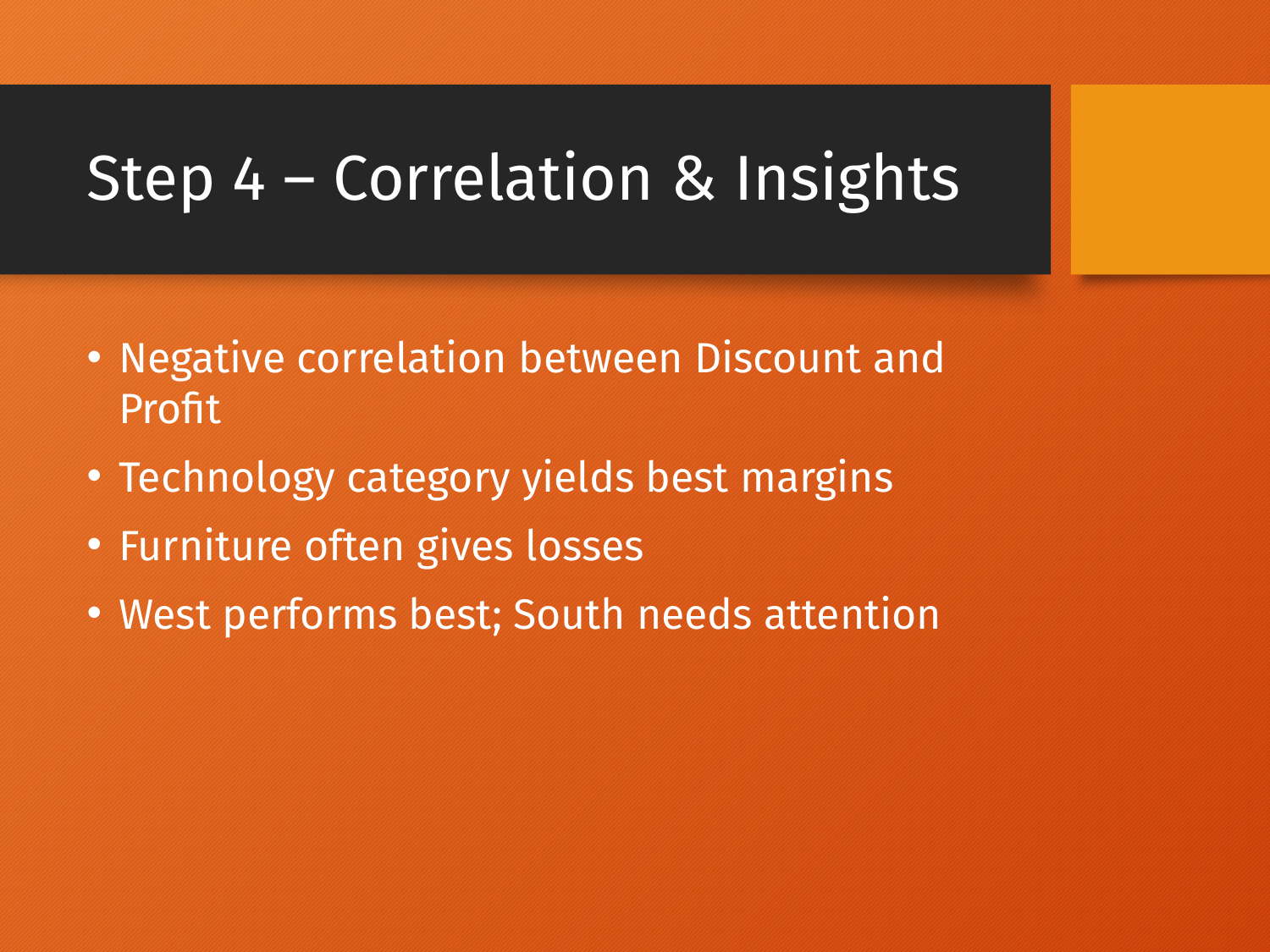

# Step 4 – Correlation & Insights
Negative correlation between Discount and Profit
Technology category yields best margins
Furniture often gives losses
West performs best; South needs attention